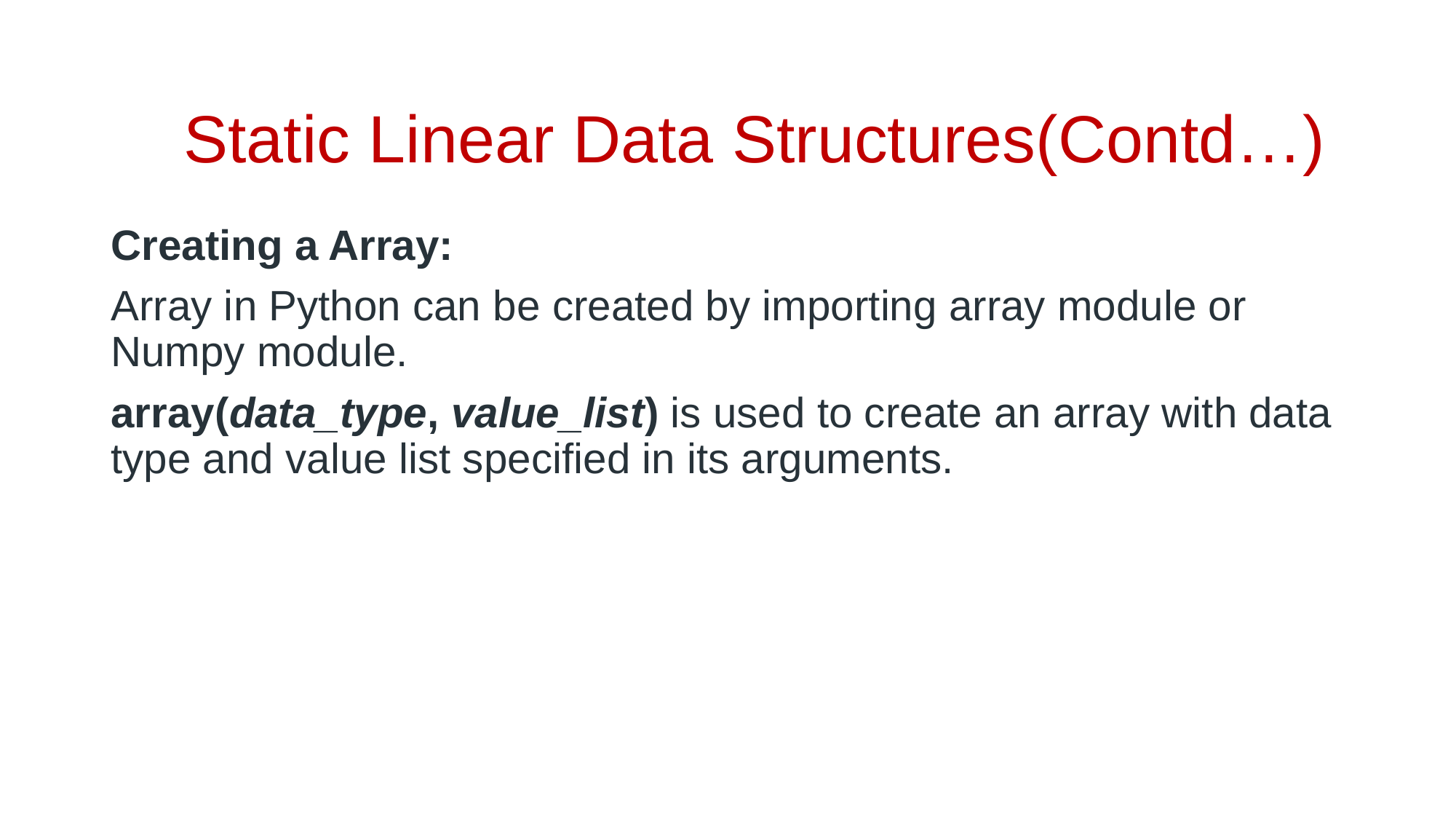

#
 Static Linear Data Structures(Contd…)
Creating a Array:
Array in Python can be created by importing array module or Numpy module.
array(data_type, value_list) is used to create an array with data type and value list specified in its arguments.